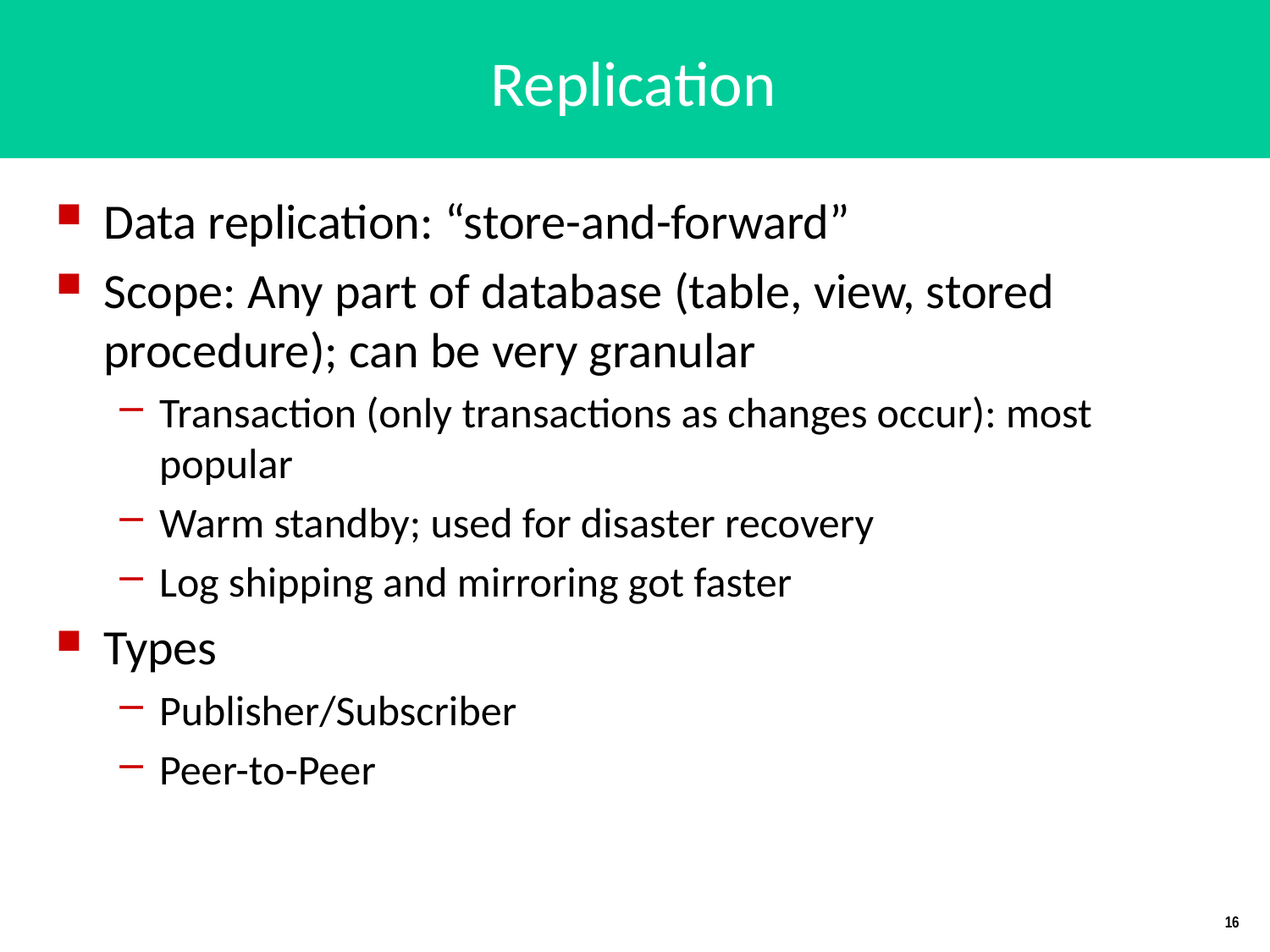

# Replication
Data replication: “store-and-forward”
Scope: Any part of database (table, view, stored procedure); can be very granular
Transaction (only transactions as changes occur): most popular
Warm standby; used for disaster recovery
Log shipping and mirroring got faster
Types
Publisher/Subscriber
Peer-to-Peer